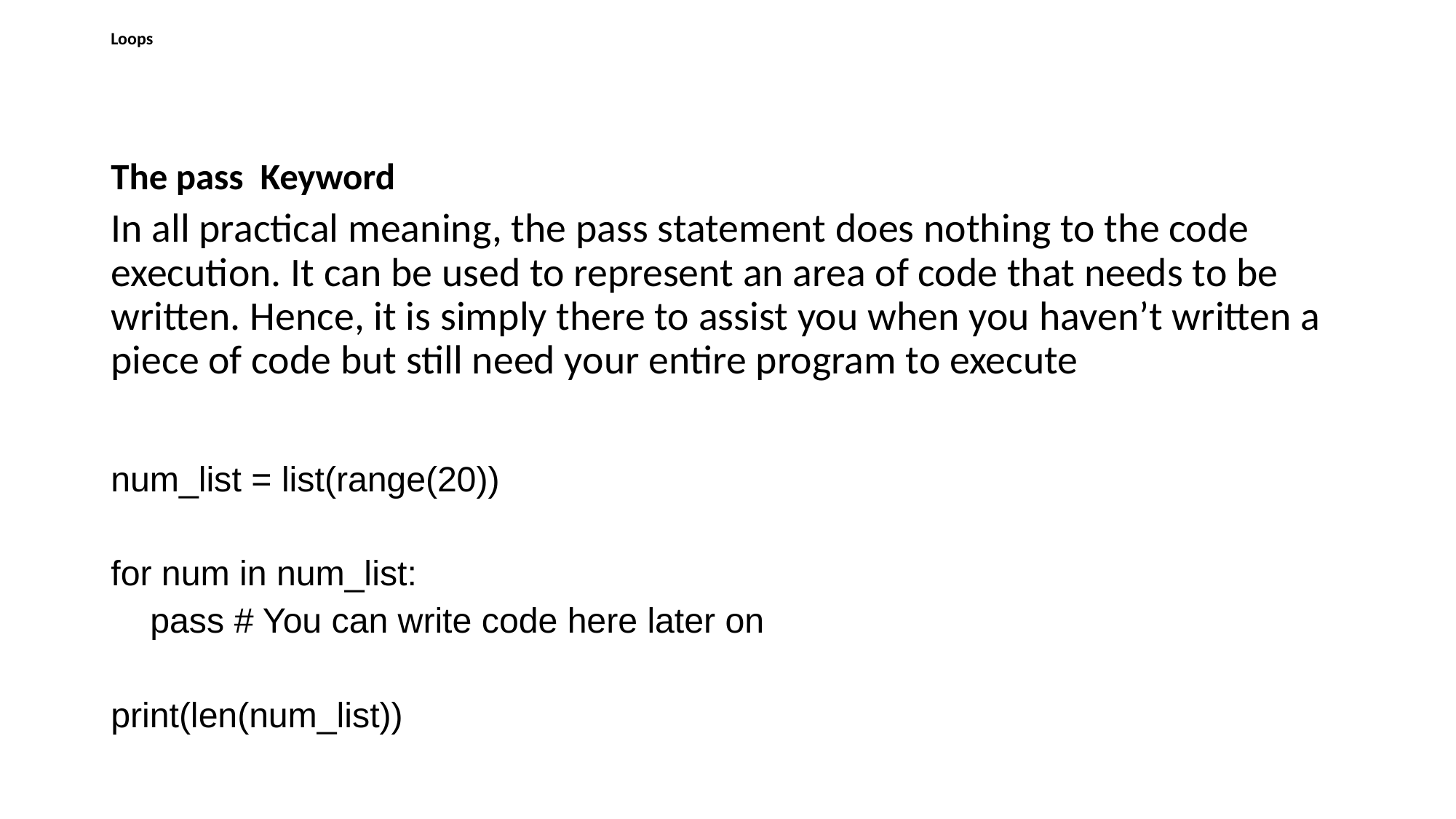

# Loops
The pass  Keyword
In all practical meaning, the pass statement does nothing to the code execution. It can be used to represent an area of code that needs to be written. Hence, it is simply there to assist you when you haven’t written a piece of code but still need your entire program to execute

num_list = list(range(20))

for num in num_list:
    pass # You can write code here later on

print(len(num_list))